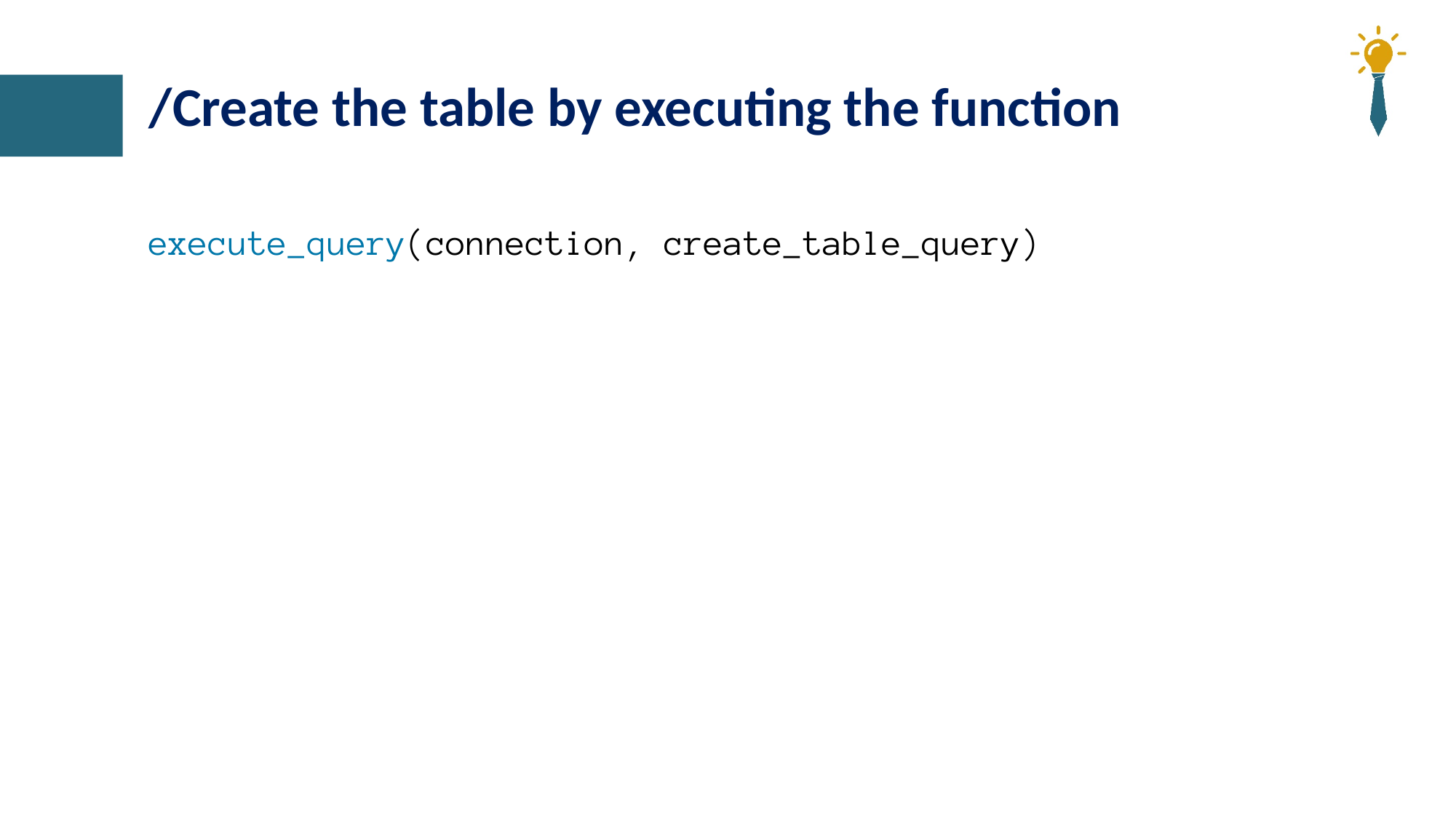

# /Create the table by executing the function
execute_query(connection, create_table_query)